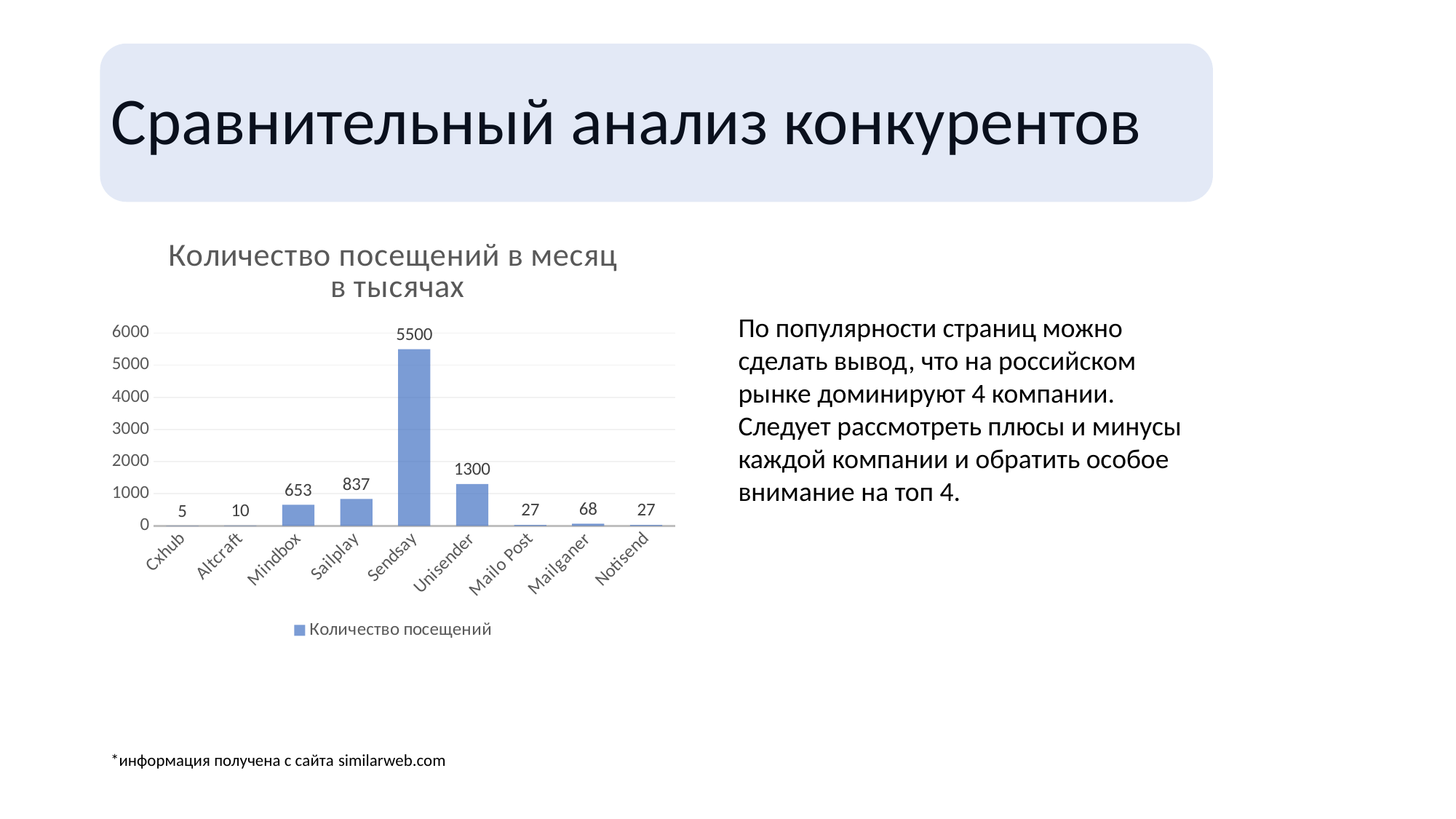

# Сравнительный анализ конкурентов

### Chart: Количество посещений в месяц  в тысячах

| Category | Количество посещений |
|---|---|
| Cxhub | 5.0 |
| Altcraft | 10.0 |
| Mindbox | 653.0 |
| Sailplay | 837.0 |
| Sendsay | 5500.0 |
| Unisender | 1300.0 |
| Mailo Post | 27.0 |
| Mailganer | 68.0 |
| Notisend | 27.0 |
По популярности страниц можно сделать вывод, что на российском рынке доминируют 4 компании.
Следует рассмотреть плюсы и минусы каждой компании и обратить особое внимание на топ 4.
*информация получена с сайта similarweb.com